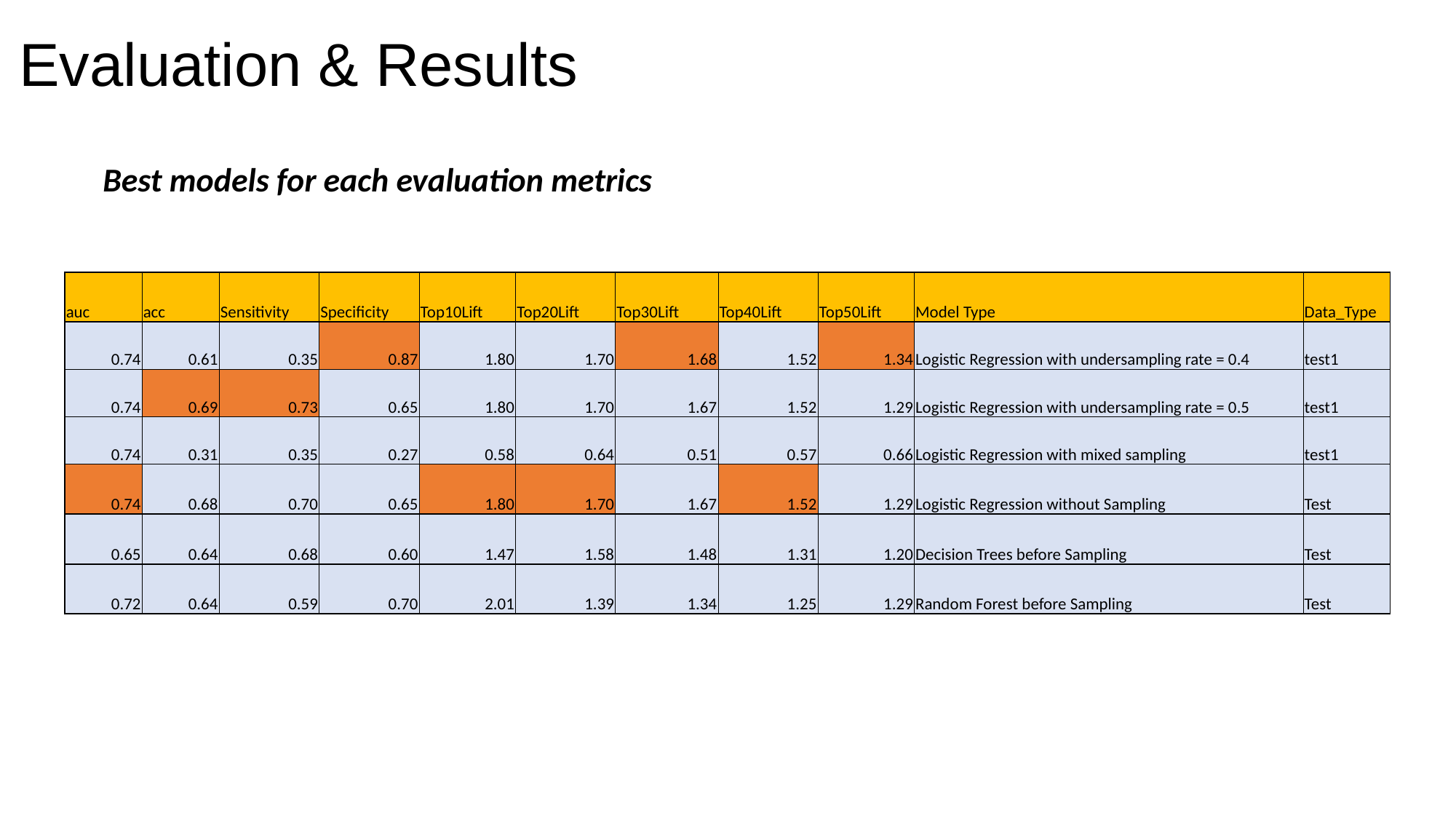

# Evaluation & Results
Best models for each evaluation metrics
| auc | acc | Sensitivity | Specificity | Top10Lift | Top20Lift | Top30Lift | Top40Lift | Top50Lift | Model Type | Data\_Type |
| --- | --- | --- | --- | --- | --- | --- | --- | --- | --- | --- |
| 0.74 | 0.61 | 0.35 | 0.87 | 1.80 | 1.70 | 1.68 | 1.52 | 1.34 | Logistic Regression with undersampling rate = 0.4 | test1 |
| 0.74 | 0.69 | 0.73 | 0.65 | 1.80 | 1.70 | 1.67 | 1.52 | 1.29 | Logistic Regression with undersampling rate = 0.5 | test1 |
| 0.74 | 0.31 | 0.35 | 0.27 | 0.58 | 0.64 | 0.51 | 0.57 | 0.66 | Logistic Regression with mixed sampling | test1 |
| 0.74 | 0.68 | 0.70 | 0.65 | 1.80 | 1.70 | 1.67 | 1.52 | 1.29 | Logistic Regression without Sampling | Test |
| 0.65 | 0.64 | 0.68 | 0.60 | 1.47 | 1.58 | 1.48 | 1.31 | 1.20 | Decision Trees before Sampling | Test |
| 0.72 | 0.64 | 0.59 | 0.70 | 2.01 | 1.39 | 1.34 | 1.25 | 1.29 | Random Forest before Sampling | Test |